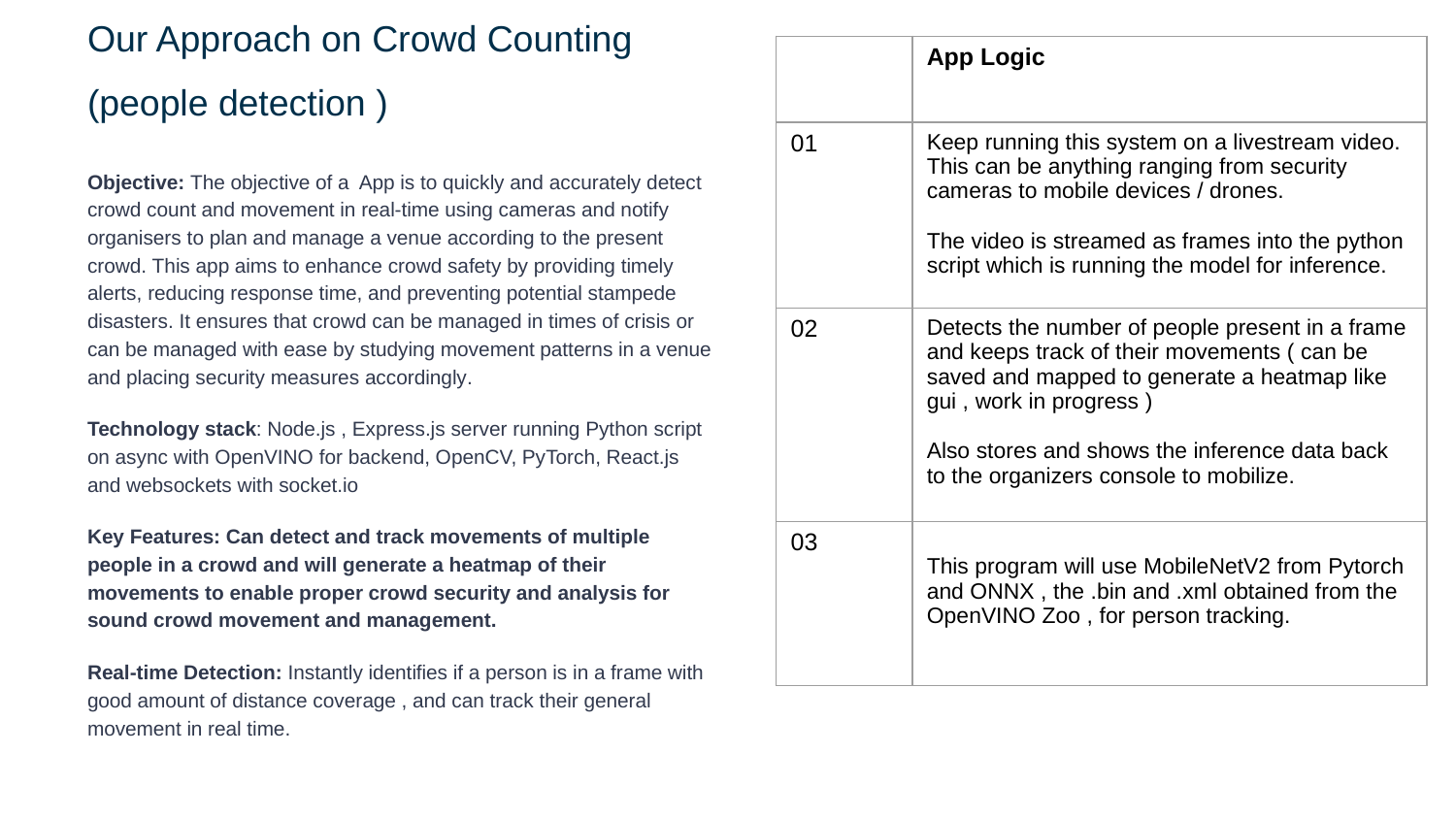

Our Approach on Crowd Counting (people detection )
|  | App Logic |
| --- | --- |
| 01 | Keep running this system on a livestream video. This can be anything ranging from security cameras to mobile devices / drones. The video is streamed as frames into the python script which is running the model for inference. |
| 02 | Detects the number of people present in a frame and keeps track of their movements ( can be saved and mapped to generate a heatmap like gui , work in progress ) Also stores and shows the inference data back to the organizers console to mobilize. |
| 03 | This program will use MobileNetV2 from Pytorch and ONNX , the .bin and .xml obtained from the OpenVINO Zoo , for person tracking. |
Objective: The objective of a  App is to quickly and accurately detect crowd count and movement in real-time using cameras and notify organisers to plan and manage a venue according to the present crowd. This app aims to enhance crowd safety by providing timely alerts, reducing response time, and preventing potential stampede disasters. It ensures that crowd can be managed in times of crisis or can be managed with ease by studying movement patterns in a venue and placing security measures accordingly.
Technology stack: Node.js , Express.js server running Python script on async with OpenVINO for backend, OpenCV, PyTorch, React.js and websockets with socket.io
Key Features: Can detect and track movements of multiple people in a crowd and will generate a heatmap of their movements to enable proper crowd security and analysis for sound crowd movement and management.
Real-time Detection: Instantly identifies if a person is in a frame with good amount of distance coverage , and can track their general movement in real time.